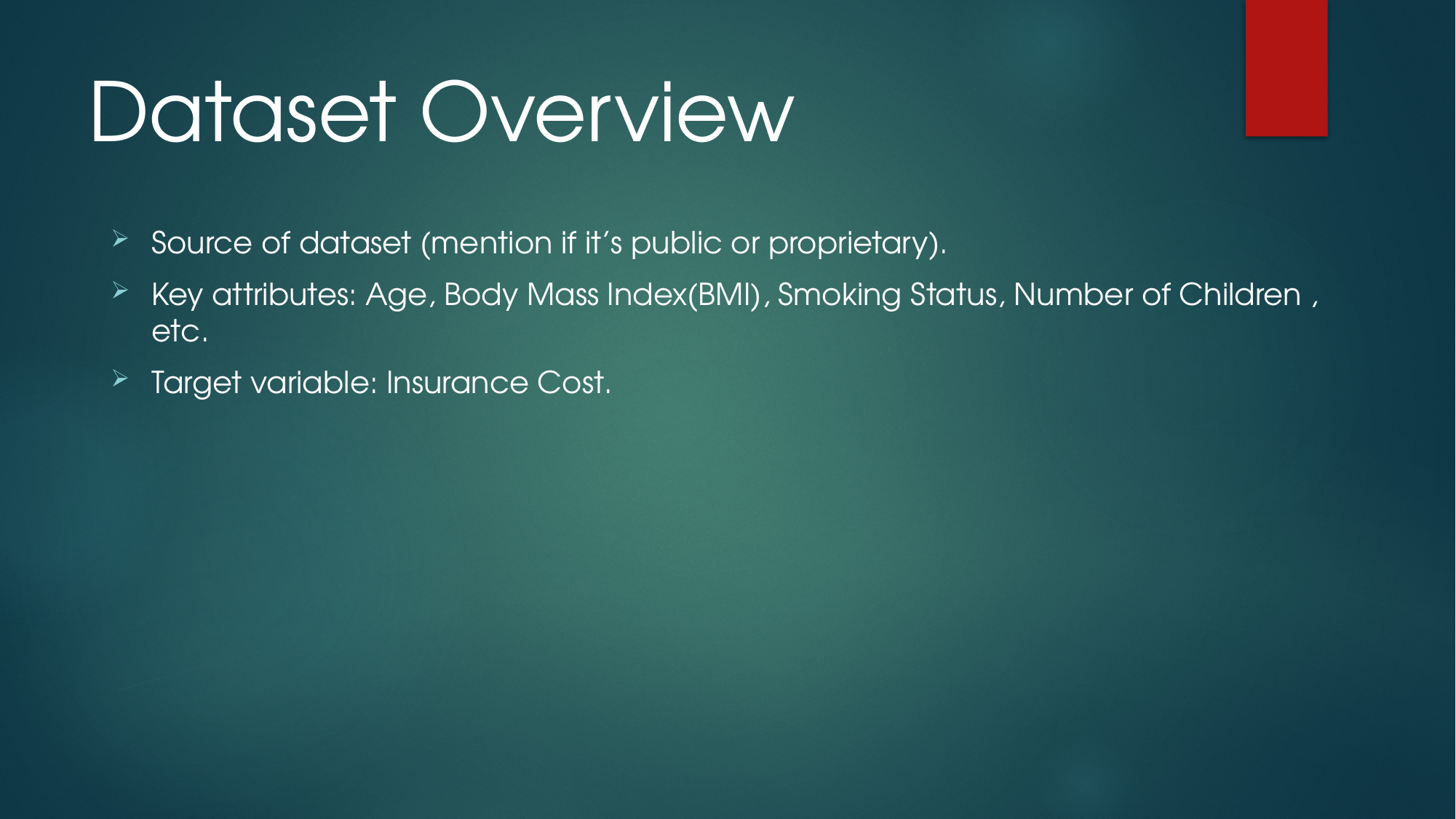

# Dataset Overview
Source of dataset (mention if it’s public or proprietary).
Key attributes: Age, Body Mass Index(BMI), Smoking Status, Number of Children , etc.
Target variable: Insurance Cost.